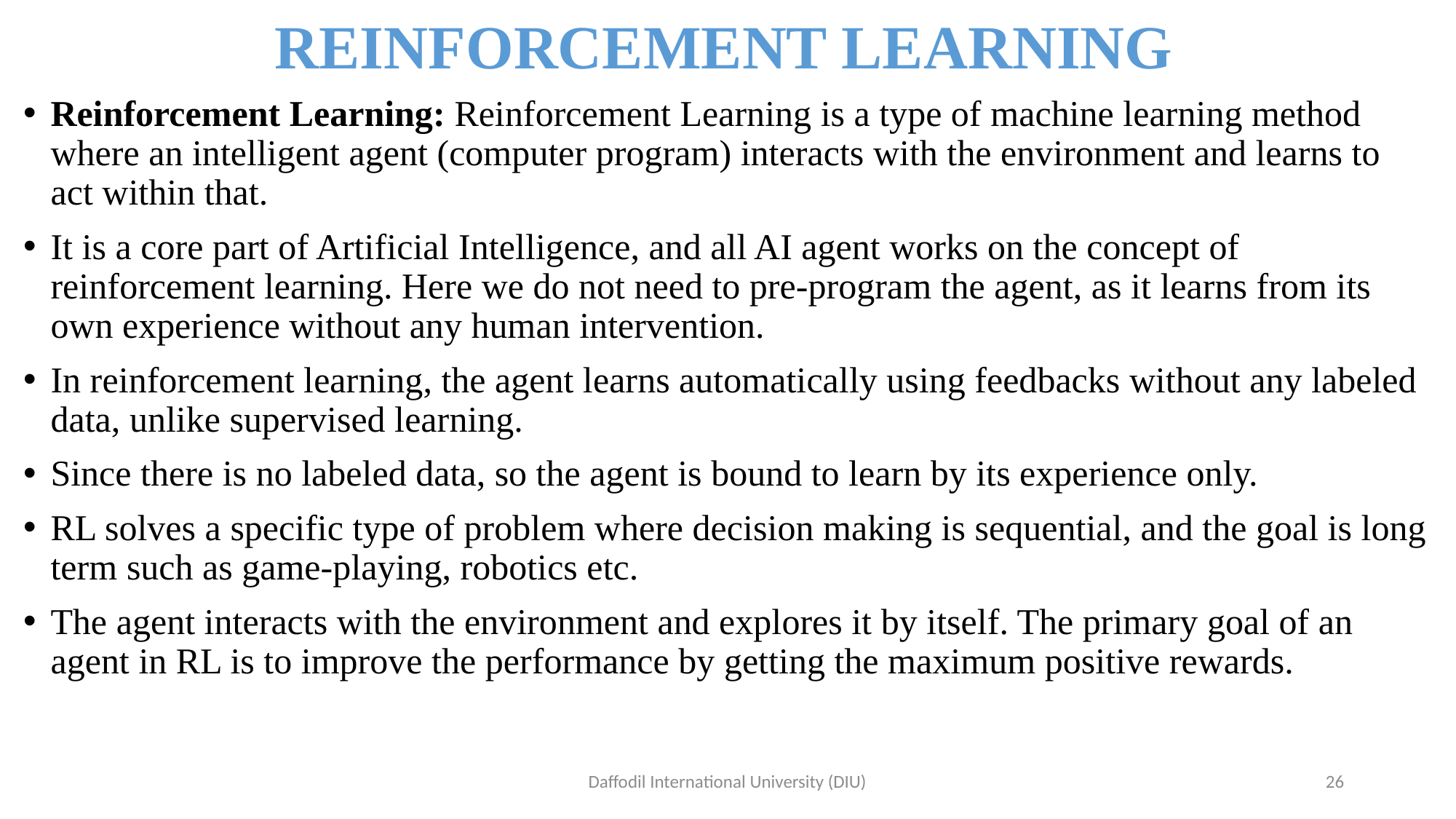

# REINFORCEMENT LEARNING
Reinforcement Learning: Reinforcement Learning is a type of machine learning method where an intelligent agent (computer program) interacts with the environment and learns to act within that.
It is a core part of Artificial Intelligence, and all AI agent works on the concept of reinforcement learning. Here we do not need to pre-program the agent, as it learns from its own experience without any human intervention.
In reinforcement learning, the agent learns automatically using feedbacks without any labeled data, unlike supervised learning.
Since there is no labeled data, so the agent is bound to learn by its experience only.
RL solves a specific type of problem where decision making is sequential, and the goal is long term such as game-playing, robotics etc.
The agent interacts with the environment and explores it by itself. The primary goal of an agent in RL is to improve the performance by getting the maximum positive rewards.
Daffodil International University (DIU)
26